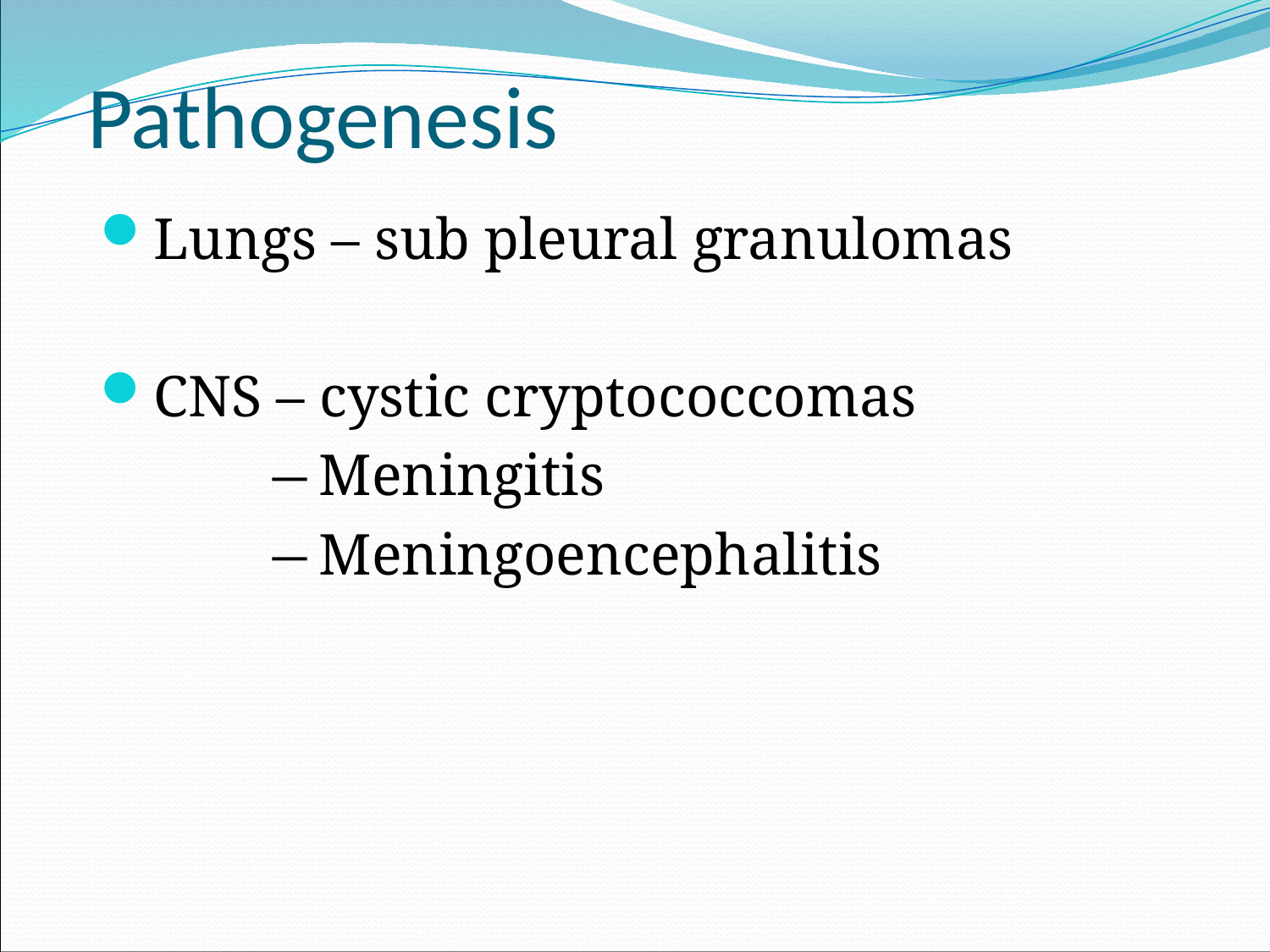

# Pathogenesis
Lungs – sub pleural granulomas

CNS – cystic cryptococcomas
             ̶  Meningitis
             ̶  Meningoencephalitis